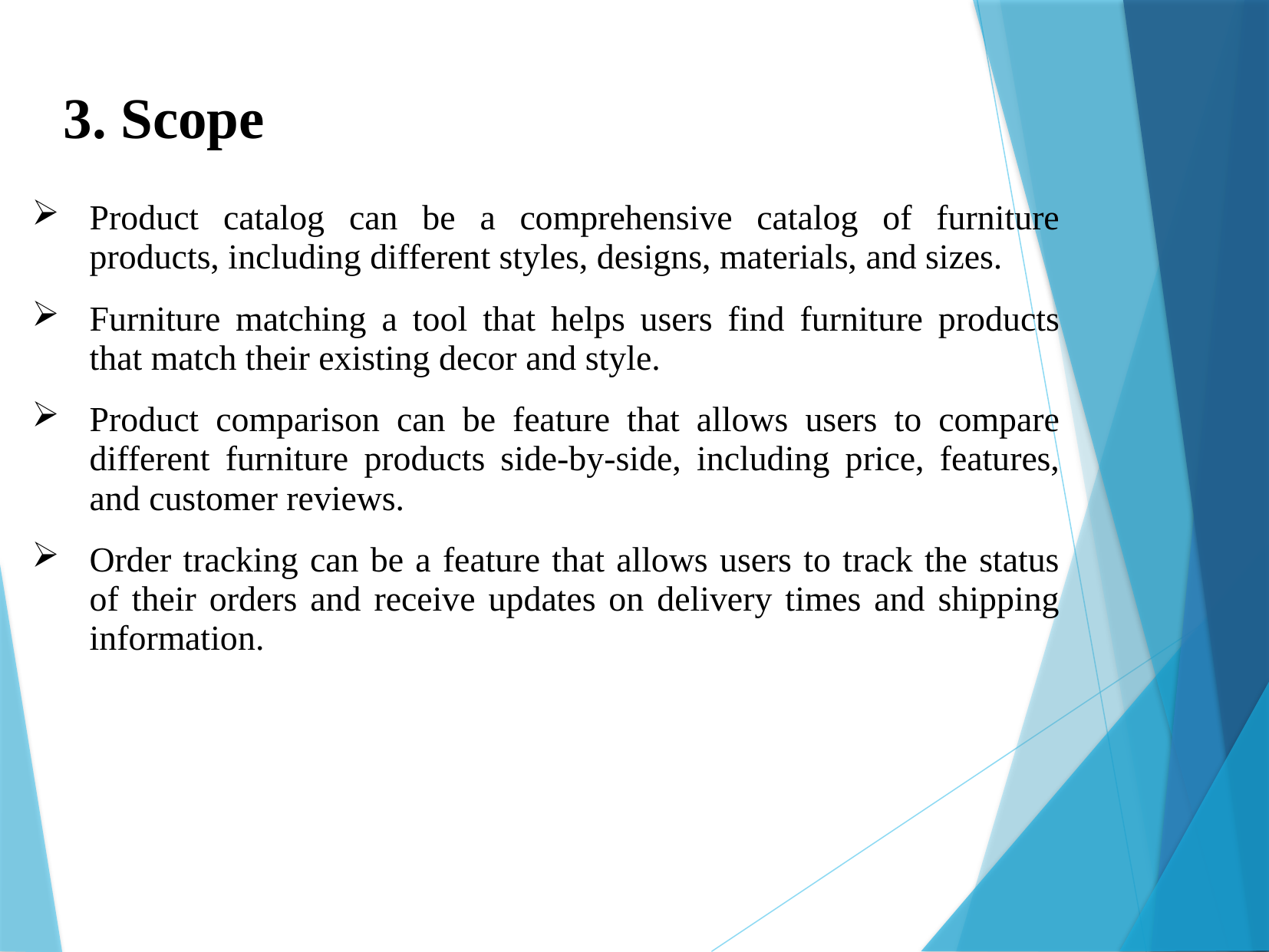

3. Scope

Product catalog can be a comprehensive catalog of furniture products, including different styles, designs, materials, and sizes.
Furniture matching a tool that helps users find furniture products that match their existing decor and style.
Product comparison can be feature that allows users to compare different furniture products side-by-side, including price, features, and customer reviews.
Order tracking can be a feature that allows users to track the status of their orders and receive updates on delivery times and shipping information.